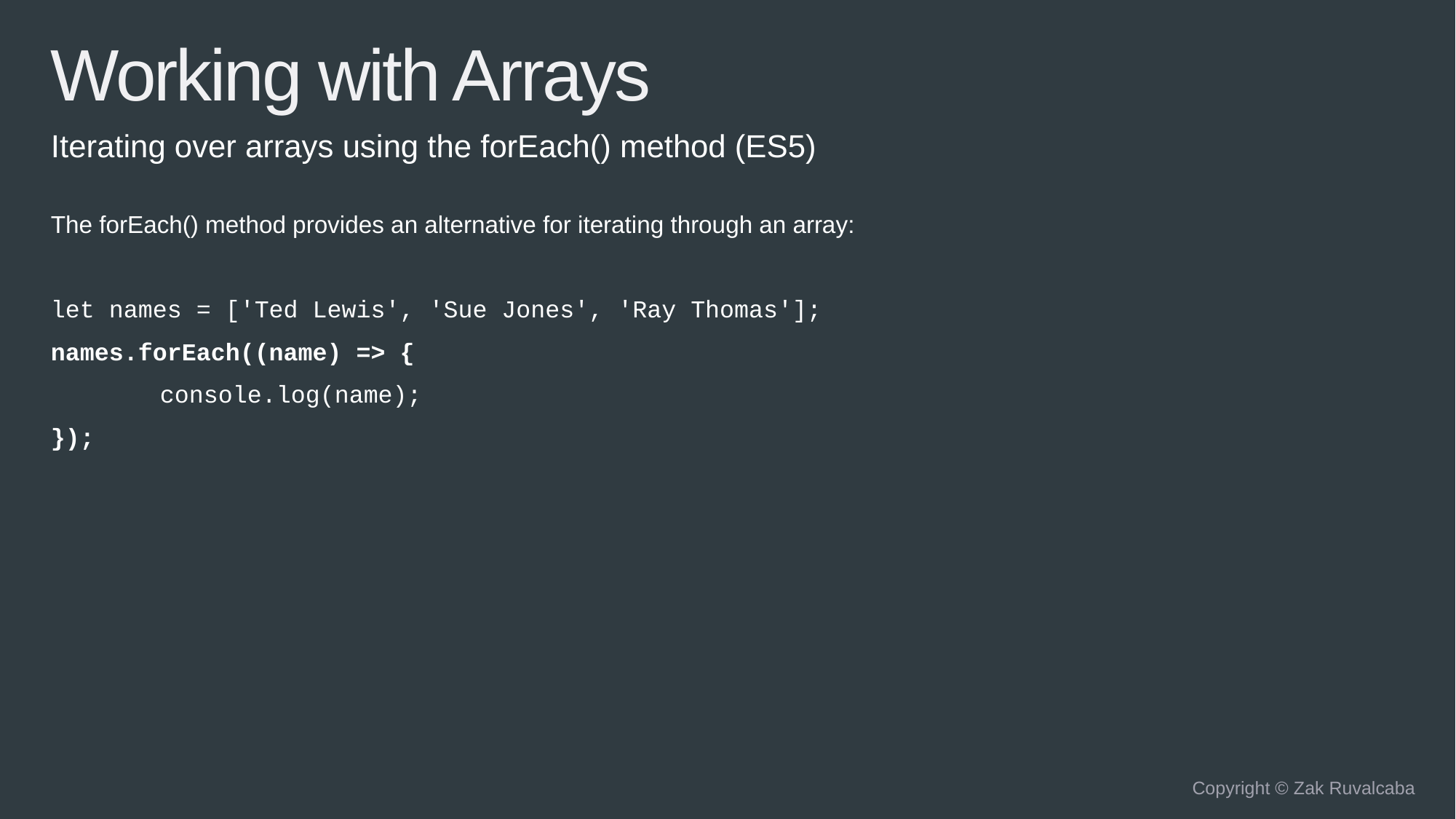

# Working with Arrays
Iterating over arrays using the forEach() method (ES5)
The forEach() method provides an alternative for iterating through an array:

let names = ['Ted Lewis', 'Sue Jones', 'Ray Thomas'];
names.forEach((name) => {
	console.log(name);
});